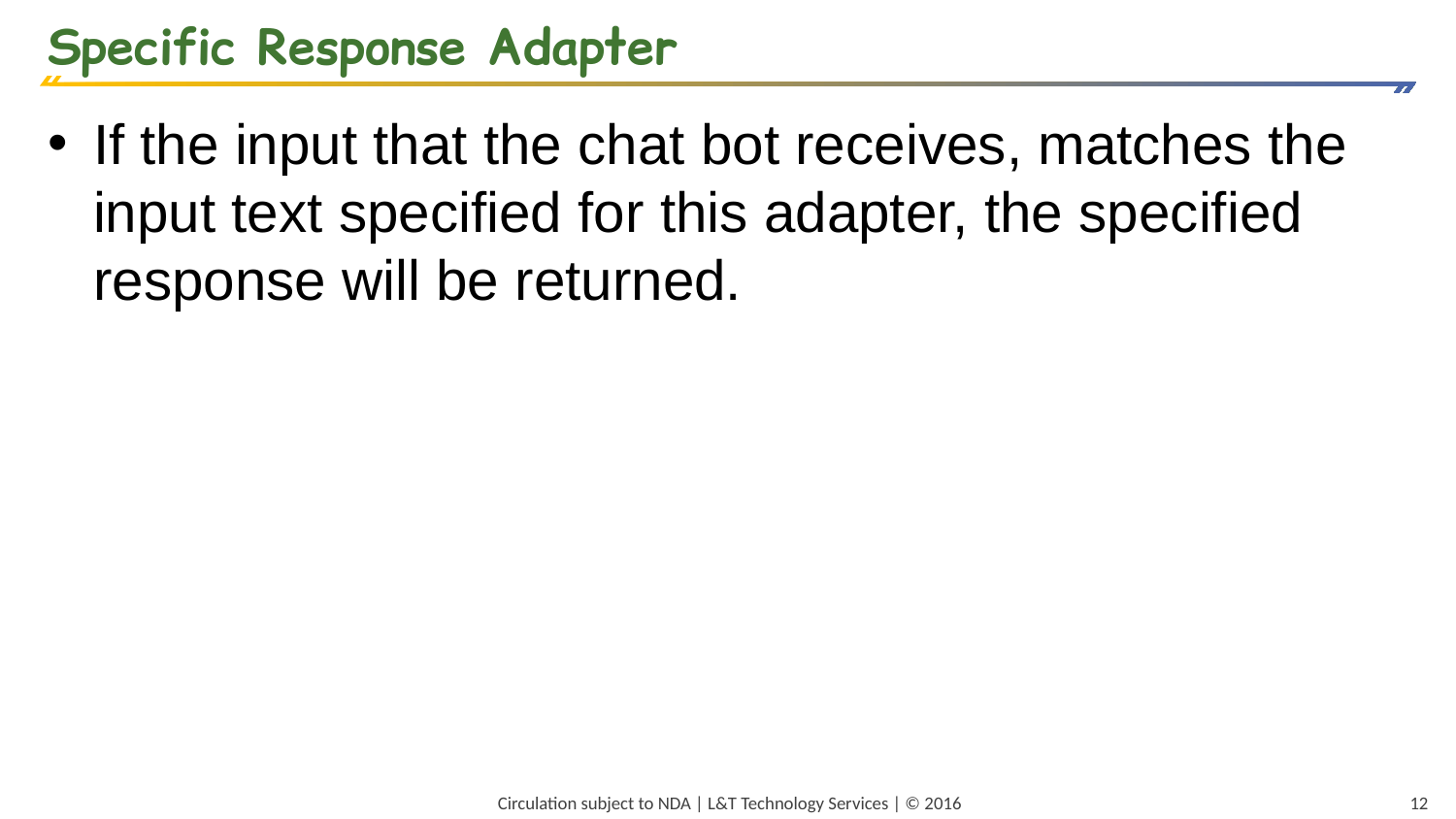

Specific Response Adapter

If the input that the chat bot receives, matches the input text specified for this adapter, the specified response will be returned.